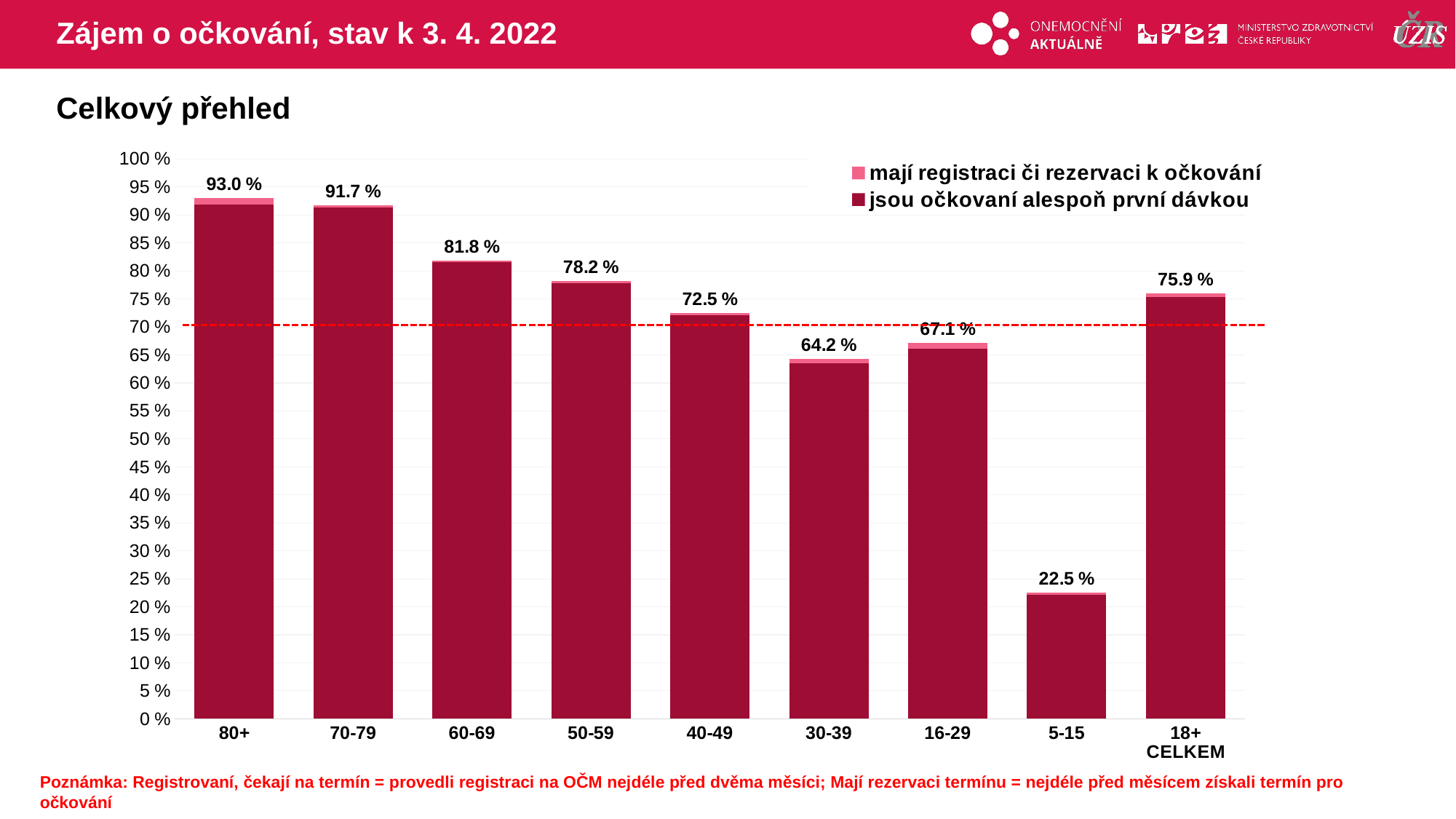

# Zájem o očkování, stav k 3. 4. 2022
Celkový přehled

### Chart

| Category | mají registraci či rezervaci k očkování | jsou očkovaní alespoň první dávkou |
|---|---|---|
| 80+ | 92.963313863328 | 91.80382815747 |
| 70-79 | 91.745973046424 | 91.304996831596 |
| 60-69 | 81.805833037338 | 81.551726927619 |
| 50-59 | 78.189703824763 | 77.802068758744 |
| 40-49 | 72.495519191038 | 72.044707296046 |
| 30-39 | 64.236290118261 | 63.499454233376 |
| 16-29 | 67.109388306305 | 66.14367662493 |
| 5-15 | 22.524318829989 | 22.130473577425 |
| 18+ CELKEM | 75.942467081139 | 75.361089408842 |
Poznámka: Registrovaní, čekají na termín = provedli registraci na OČM nejdéle před dvěma měsíci; Mají rezervaci termínu = nejdéle před měsícem získali termín pro očkování